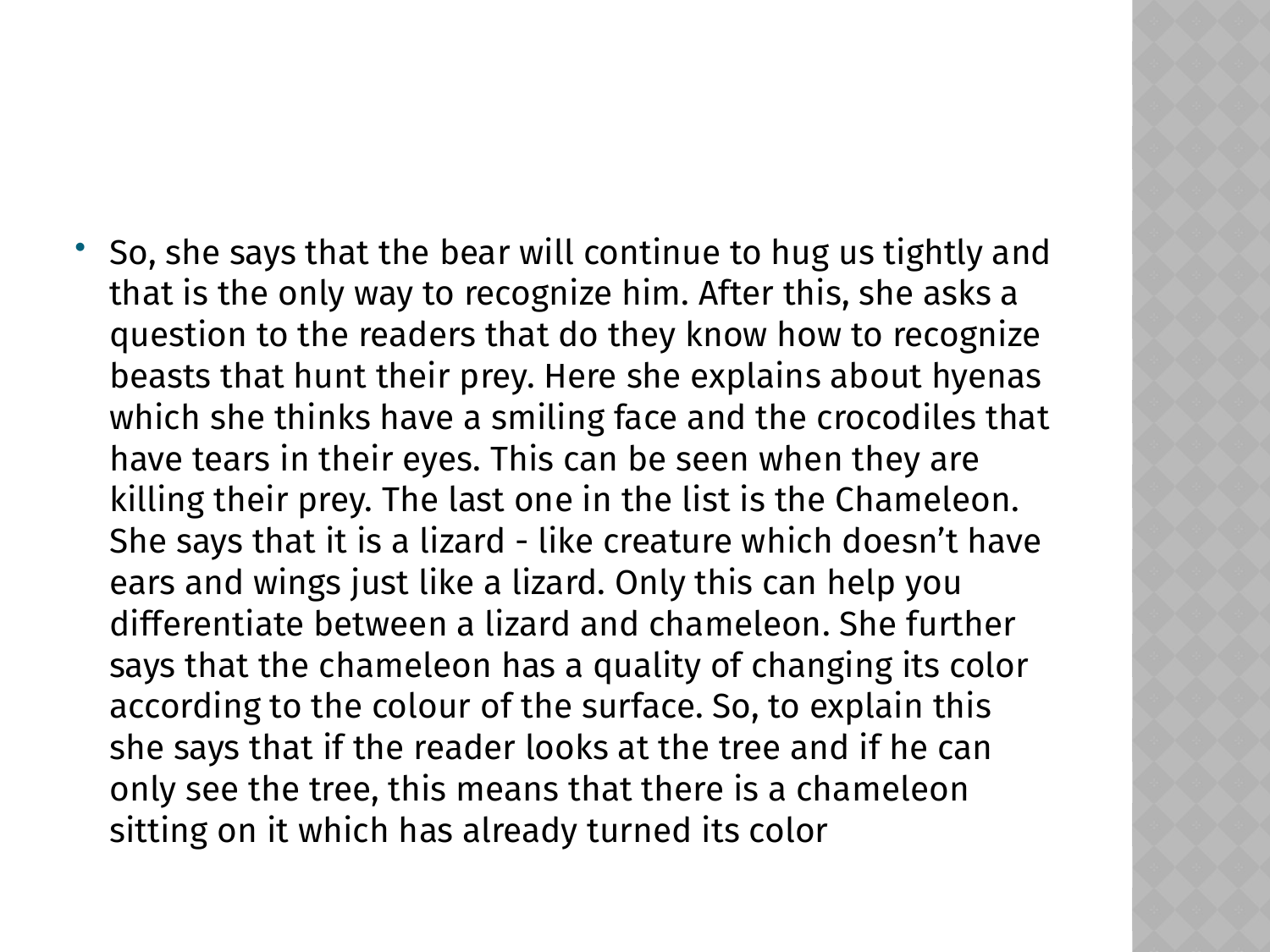

#
So, she says that the bear will continue to hug us tightly and that is the only way to recognize him. After this, she asks a question to the readers that do they know how to recognize beasts that hunt their prey. Here she explains about hyenas which she thinks have a smiling face and the crocodiles that have tears in their eyes. This can be seen when they are killing their prey. The last one in the list is the Chameleon. She says that it is a lizard - like creature which doesn’t have ears and wings just like a lizard. Only this can help you differentiate between a lizard and chameleon. She further says that the chameleon has a quality of changing its color according to the colour of the surface. So, to explain this she says that if the reader looks at the tree and if he can only see the tree, this means that there is a chameleon sitting on it which has already turned its color